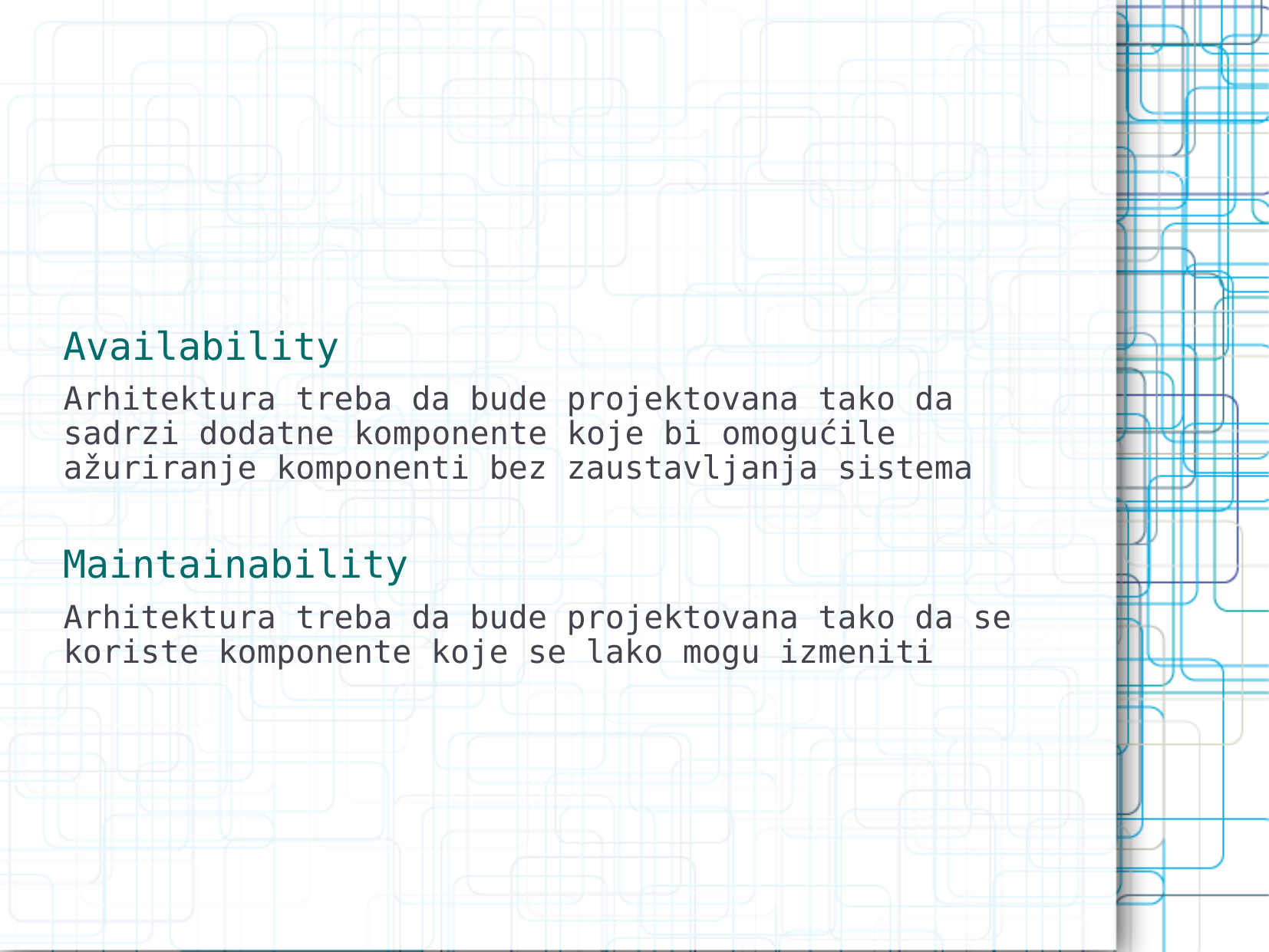

Availability
Arhitektura treba da bude projektovana tako da sadrzi dodatne komponente koje bi omogućile ažuriranje komponenti bez zaustavljanja sistema

Maintainability
Arhitektura treba da bude projektovana tako da se koriste komponente koje se lako mogu izmeniti